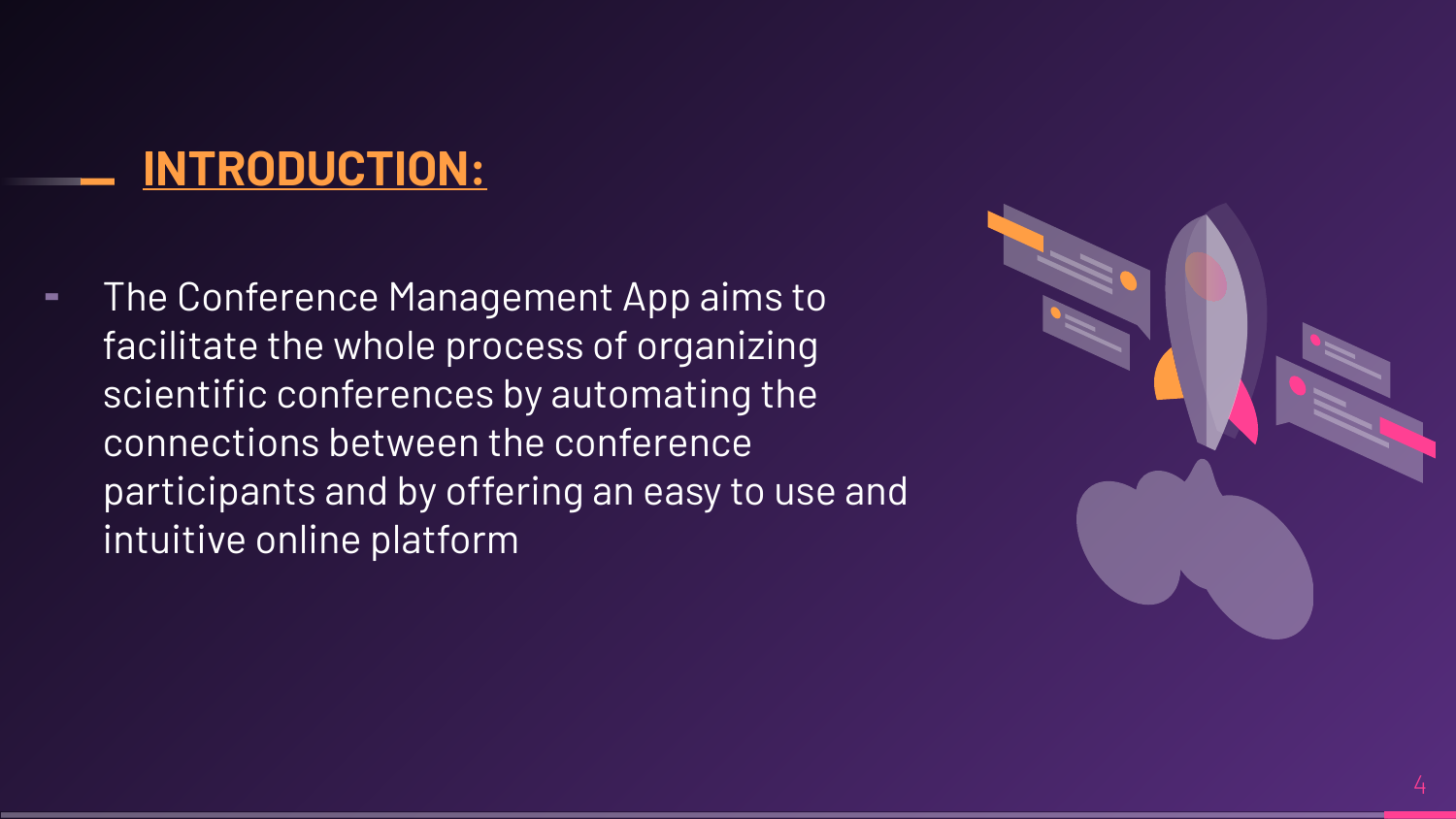

# INTRODUCTION:

The Conference Management App aims to facilitate the whole process of organizing scientific conferences by automating the connections between the conference participants and by offering an easy to use and intuitive online platform
4